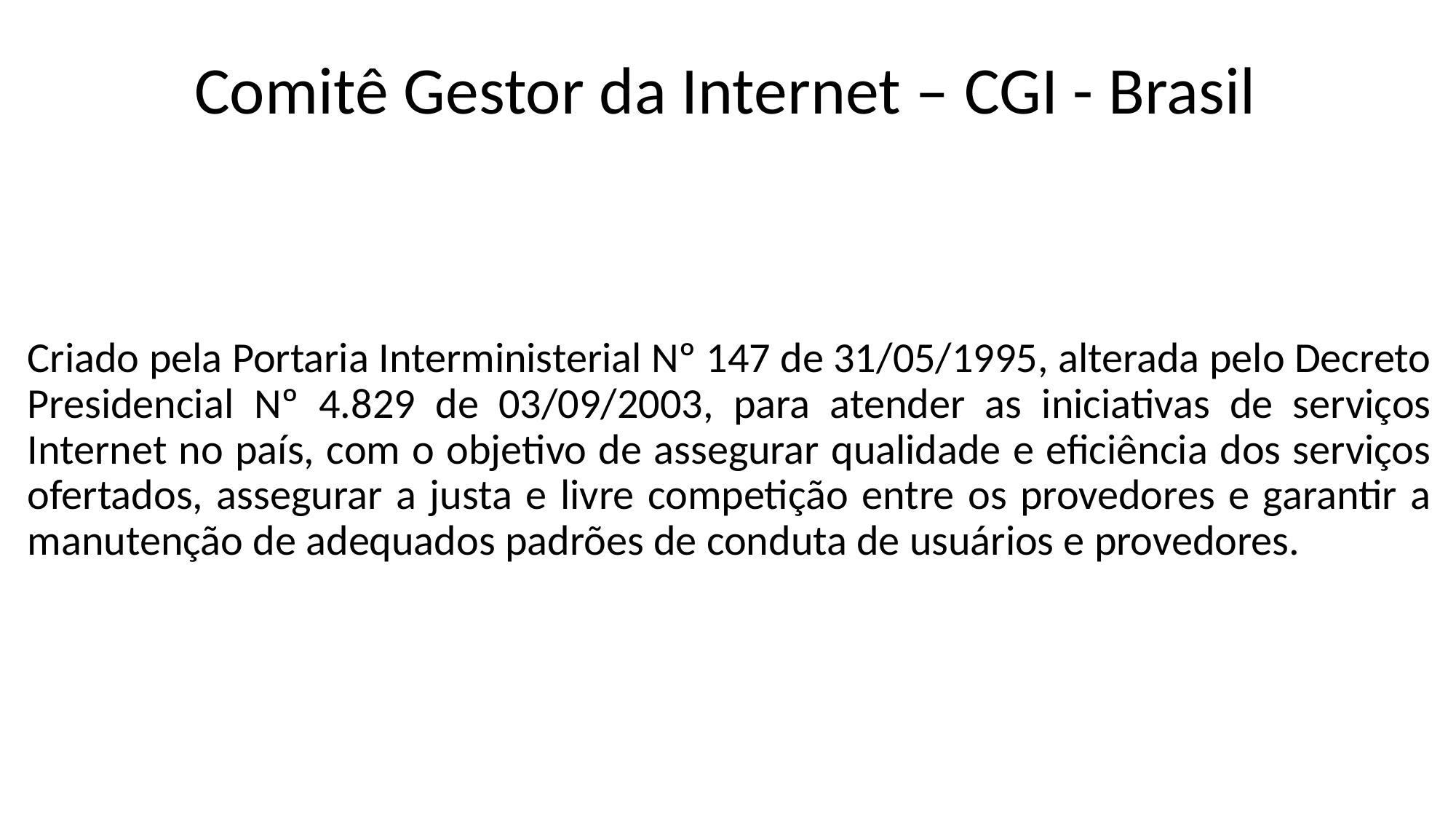

# Comitê Gestor da Internet – CGI - Brasil

Criado pela Portaria Interministerial Nº 147 de 31/05/1995, alterada pelo Decreto Presidencial Nº 4.829 de 03/09/2003, para atender as iniciativas de serviços Internet no país, com o objetivo de assegurar qualidade e eficiência dos serviços ofertados, assegurar a justa e livre competição entre os provedores e garantir a manutenção de adequados padrões de conduta de usuários e provedores.